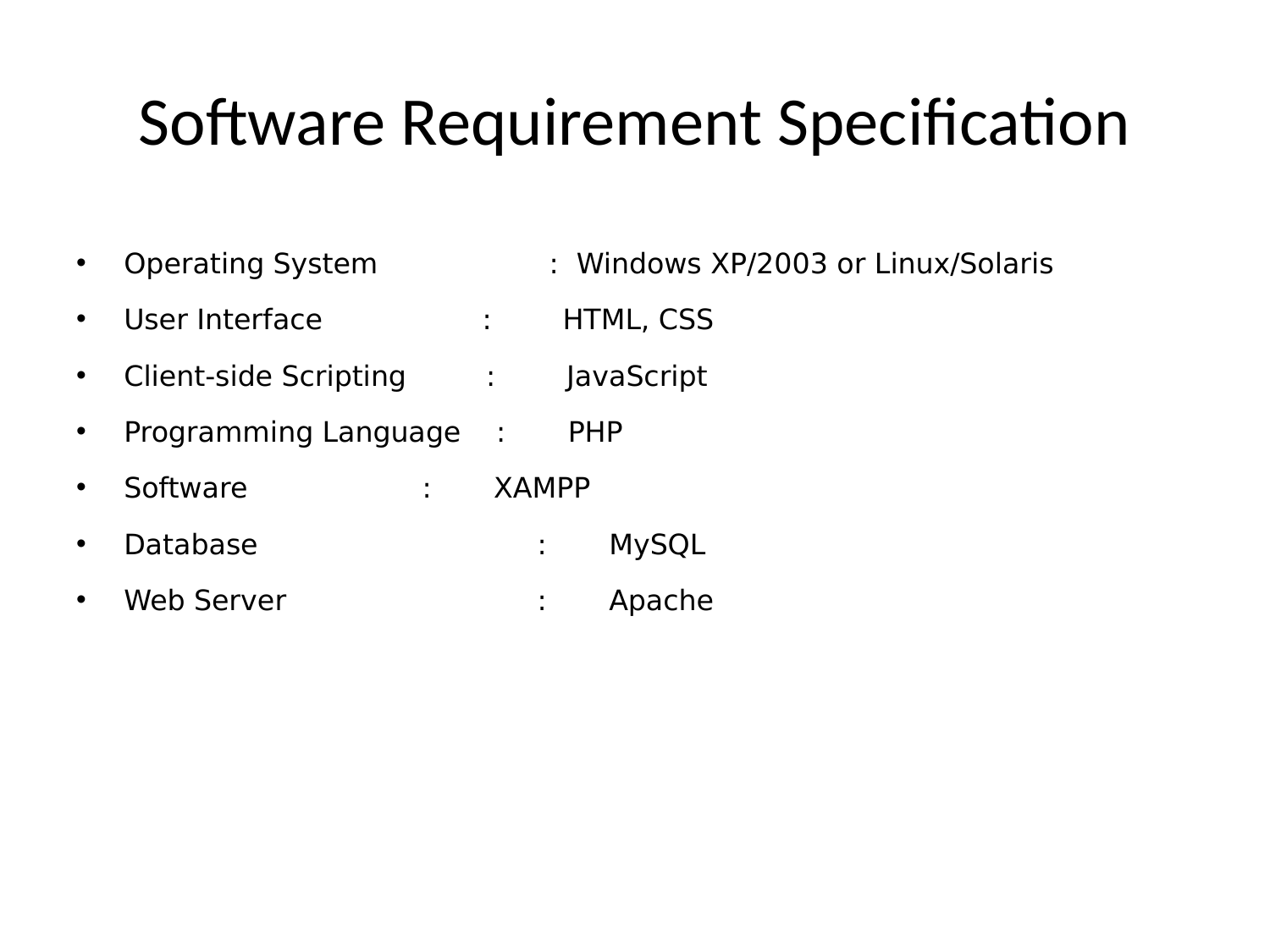

# Software Requirement Specification
Operating System 	     :  Windows XP/2003 or Linux/Solaris
User Interface                  :        HTML, CSS
Client-side Scripting         :        JavaScript
Programming Language    :       PHP
Software		     :       XAMPP
Database   	                  :       MySQL
Web Server	                  :       Apache